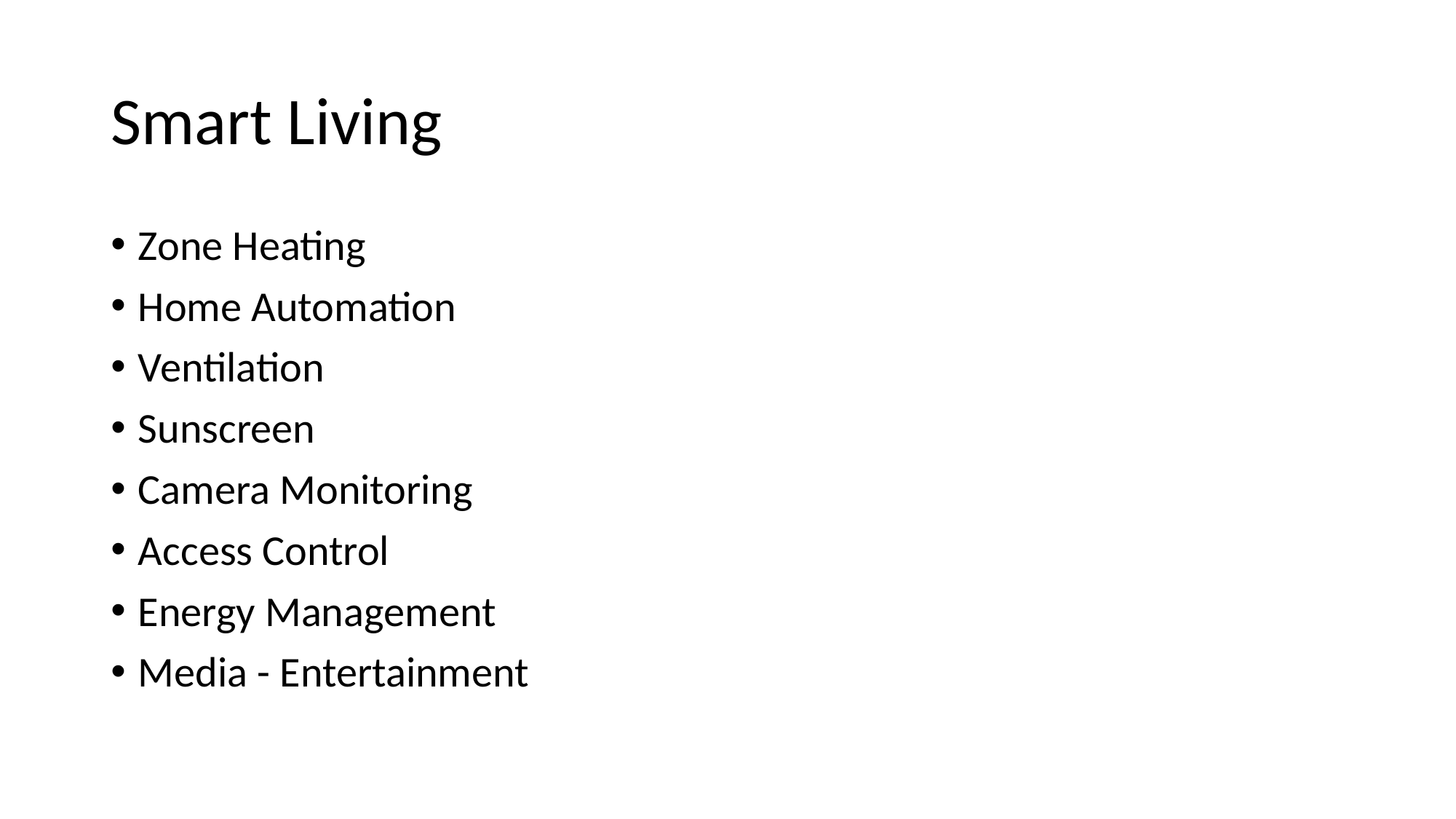

# Smart Living
Zone Heating
Home Automation
Ventilation
Sunscreen
Camera Monitoring
Access Control
Energy Management
Media - Entertainment